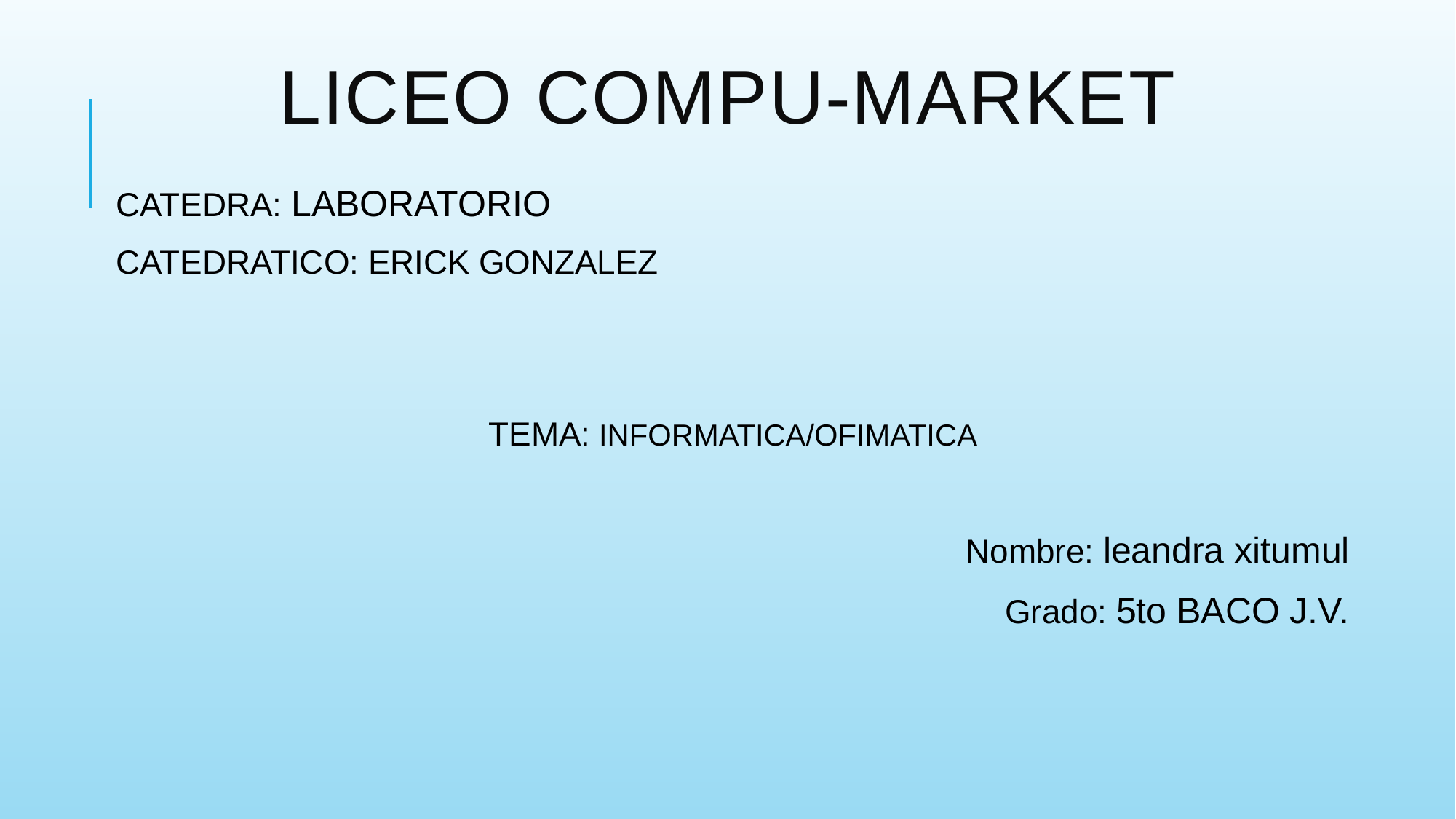

# LICEO Compu-Market
CATEDRA: LABORATORIO
CATEDRATICO: ERICK GONZALEZ

TEMA: INFORMATICA/OFIMATICA

Nombre: leandra xitumul
Grado: 5to BACO J.V.